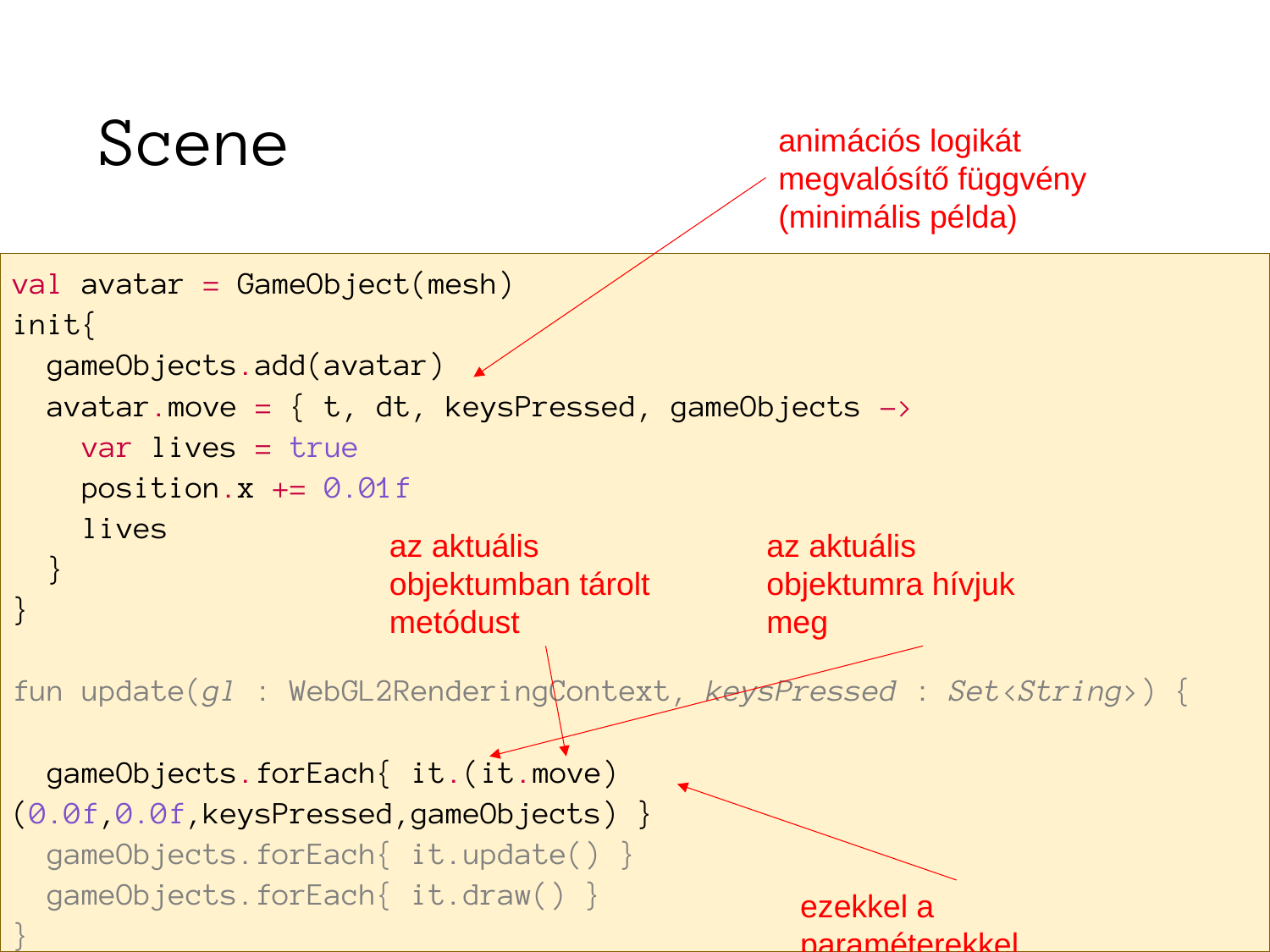

# Scene
animációs logikát megvalósítő függvény
(minimális példa)
val avatar = GameObject(mesh)
init{
  gameObjects.add(avatar)
  avatar.move = { t, dt, keysPressed, gameObjects ->
    var lives = true
    position.x += 0.01f
    lives
  }
}

fun update(gl : WebGL2RenderingContext, keysPressed : Set<String>) {

  gameObjects.forEach{ it.(it.move)(0.0f,0.0f,keysPressed,gameObjects) }
  gameObjects.forEach{ it.update() }
  gameObjects.forEach{ it.draw() }
}

az aktuális objektumban tárolt metódust
az aktuális objektumra hívjuk meg
ezekkel a paraméterekkel